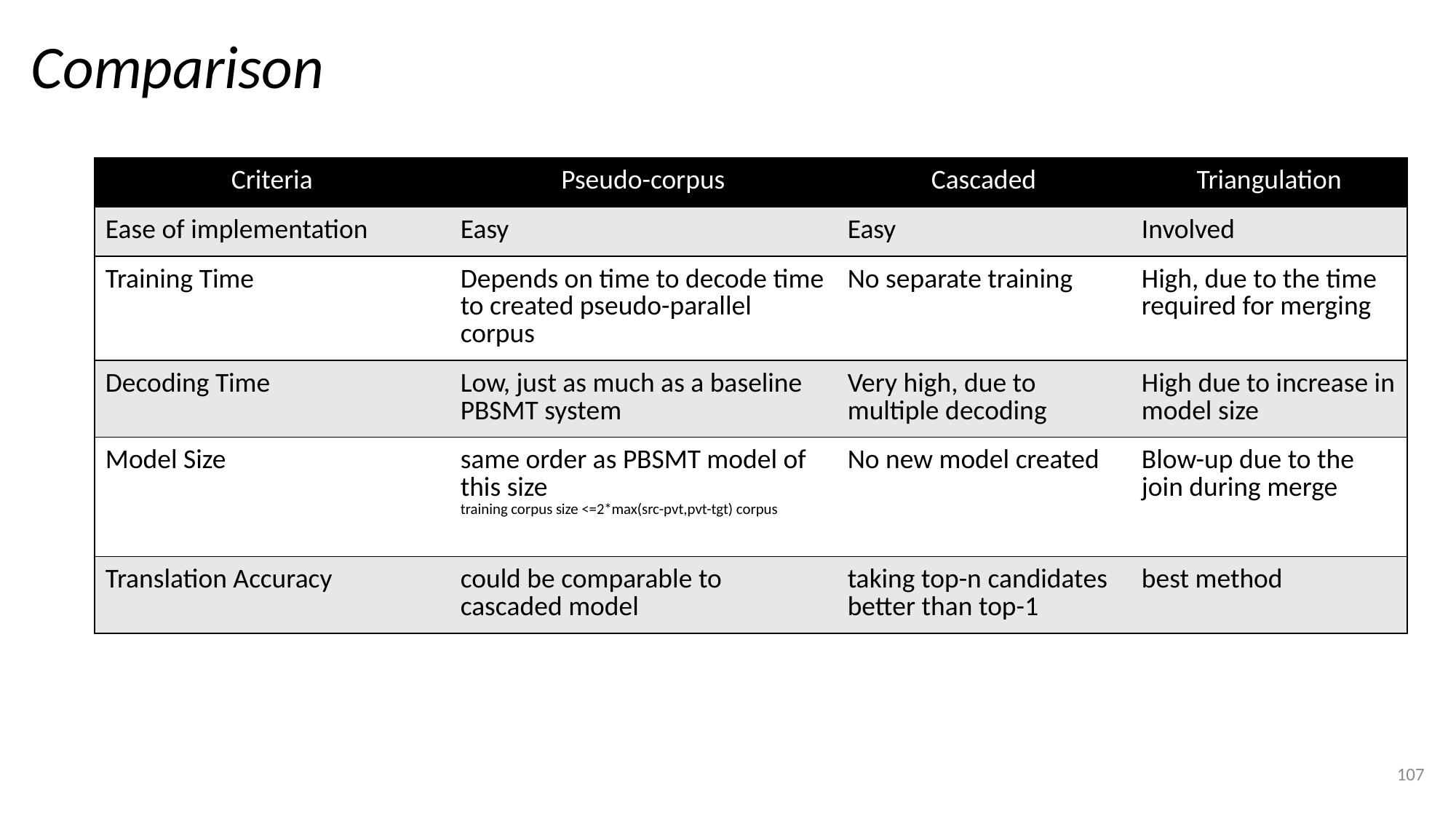

Comparison
| Criteria | Pseudo-corpus | Cascaded | Triangulation |
| --- | --- | --- | --- |
| Ease of implementation | Easy | Easy | Involved |
| Training Time | Depends on time to decode time to created pseudo-parallel corpus | No separate training | High, due to the time required for merging |
| Decoding Time | Low, just as much as a baseline PBSMT system | Very high, due to multiple decoding | High due to increase in model size |
| Model Size | same order as PBSMT model of this size training corpus size <=2\*max(src-pvt,pvt-tgt) corpus | No new model created | Blow-up due to the join during merge |
| Translation Accuracy | could be comparable to cascaded model | taking top-n candidates better than top-1 | best method |
107